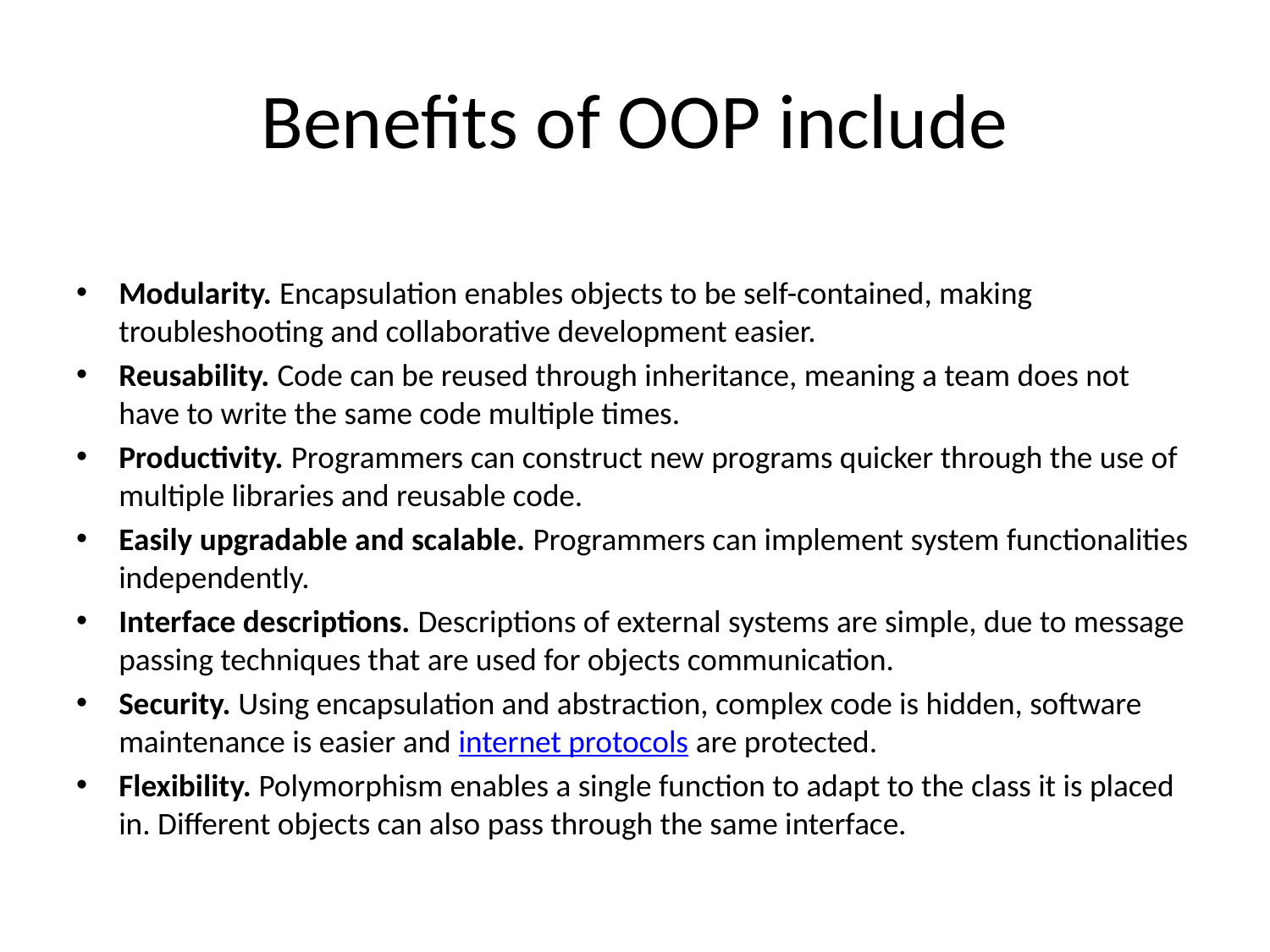

# Benefits of OOP include

Modularity. Encapsulation enables objects to be self-contained, making troubleshooting and collaborative development easier.
Reusability. Code can be reused through inheritance, meaning a team does not have to write the same code multiple times.
Productivity. Programmers can construct new programs quicker through the use of multiple libraries and reusable code.
Easily upgradable and scalable. Programmers can implement system functionalities independently.
Interface descriptions. Descriptions of external systems are simple, due to message passing techniques that are used for objects communication.
Security. Using encapsulation and abstraction, complex code is hidden, software maintenance is easier and internet protocols are protected.
Flexibility. Polymorphism enables a single function to adapt to the class it is placed in. Different objects can also pass through the same interface.